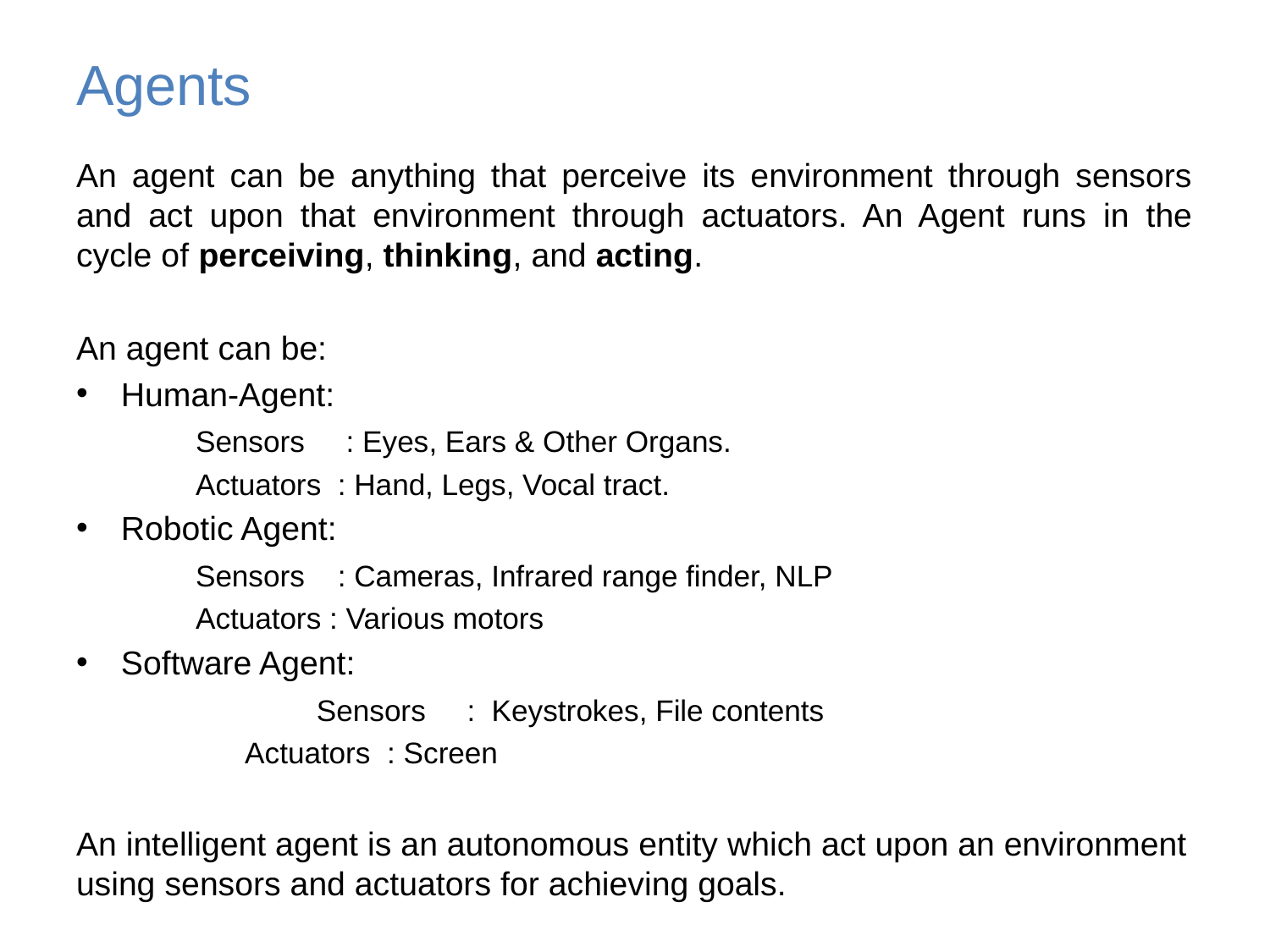

# Agents
An agent can be anything that perceive its environment through sensors and act upon that environment through actuators. An Agent runs in the cycle of perceiving, thinking, and acting.

An agent can be:
Human-Agent:
		Sensors     : Eyes, Ears & Other Organs.
		Actuators  : Hand, Legs, Vocal tract.
Robotic Agent:
		Sensors    : Cameras, Infrared range finder, NLP
		Actuators : Various motors
Software Agent:
	             Sensors     :  Keystrokes, File contents
		               Actuators  : Screen

An intelligent agent is an autonomous entity which act upon an environment using sensors and actuators for achieving goals.